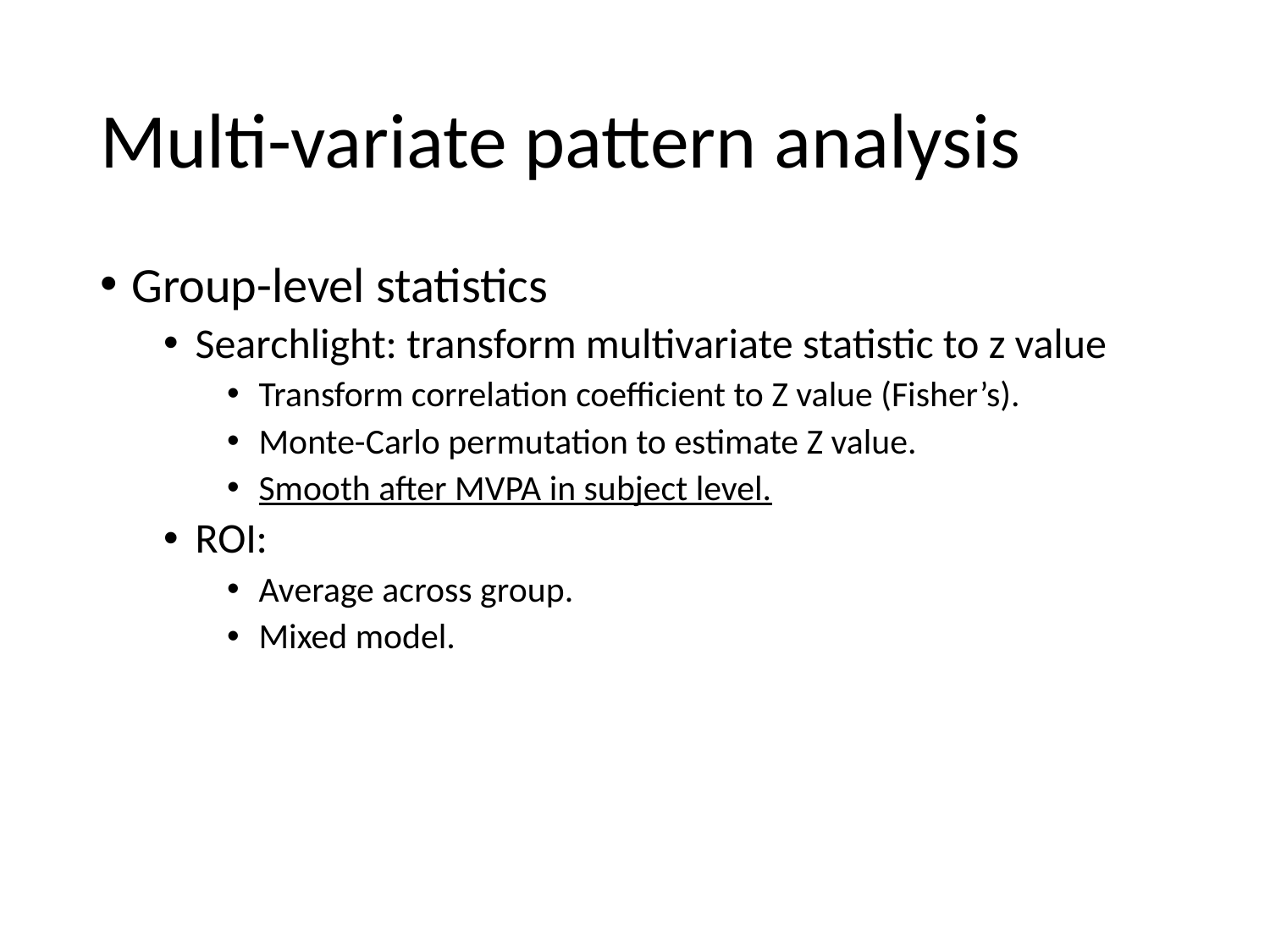

# Multi-variate pattern analysis
Group-level statistics
Searchlight: transform multivariate statistic to z value
Transform correlation coefficient to Z value (Fisher’s).
Monte-Carlo permutation to estimate Z value.
Smooth after MVPA in subject level.
ROI:
Average across group.
Mixed model.